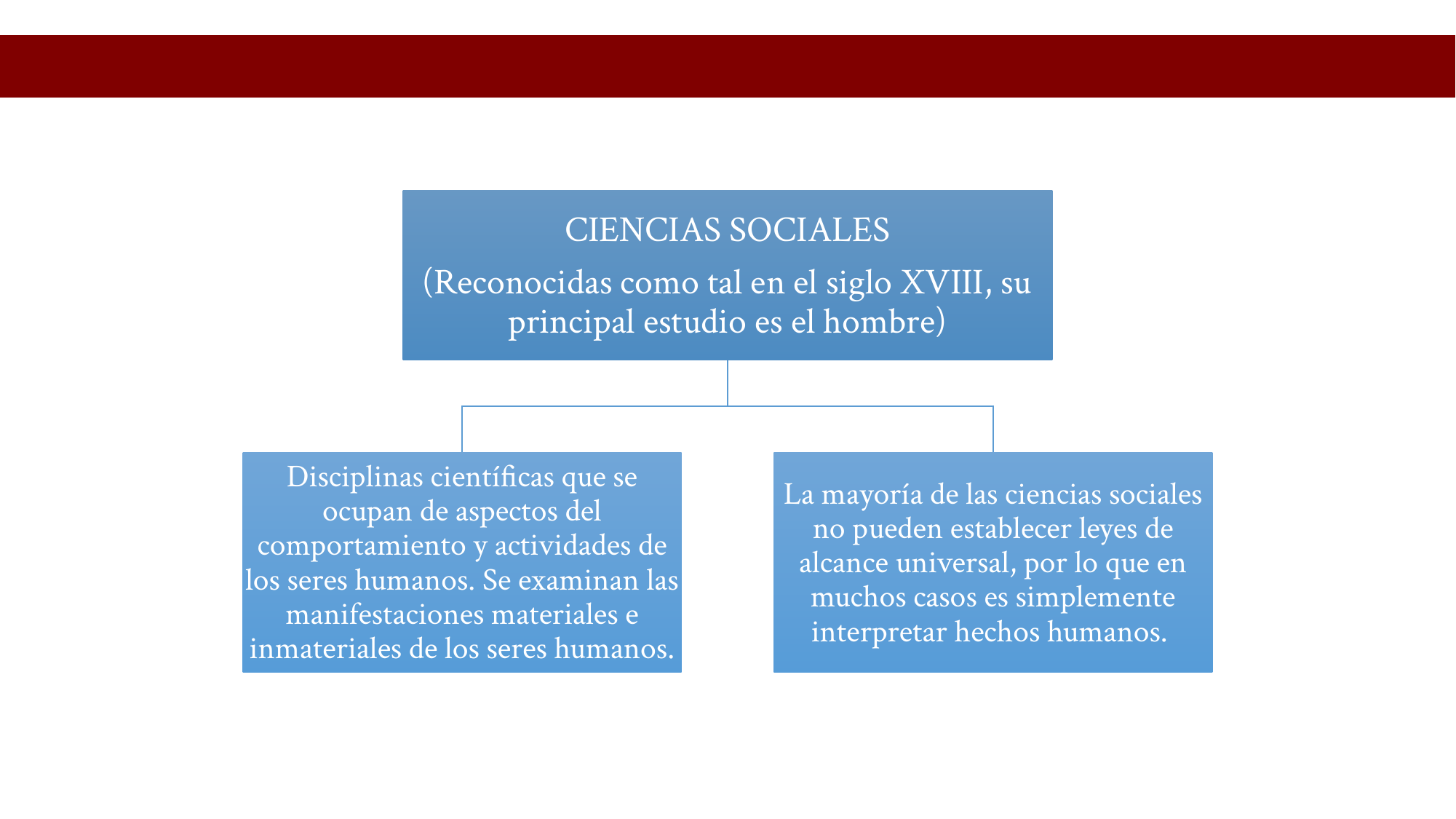

CIENCIAS SOCIALES
(Reconocidas como tal en el siglo XVIII, su principal estudio es el hombre)

Disciplinas científicas que se ocupan de aspectos del comportamiento y actividades de los seres humanos. Se examinan las manifestaciones materiales e inmateriales de los seres humanos.

La mayoría de las ciencias sociales no pueden establecer leyes de alcance universal, por lo que en muchos casos es simplemente interpretar hechos humanos.